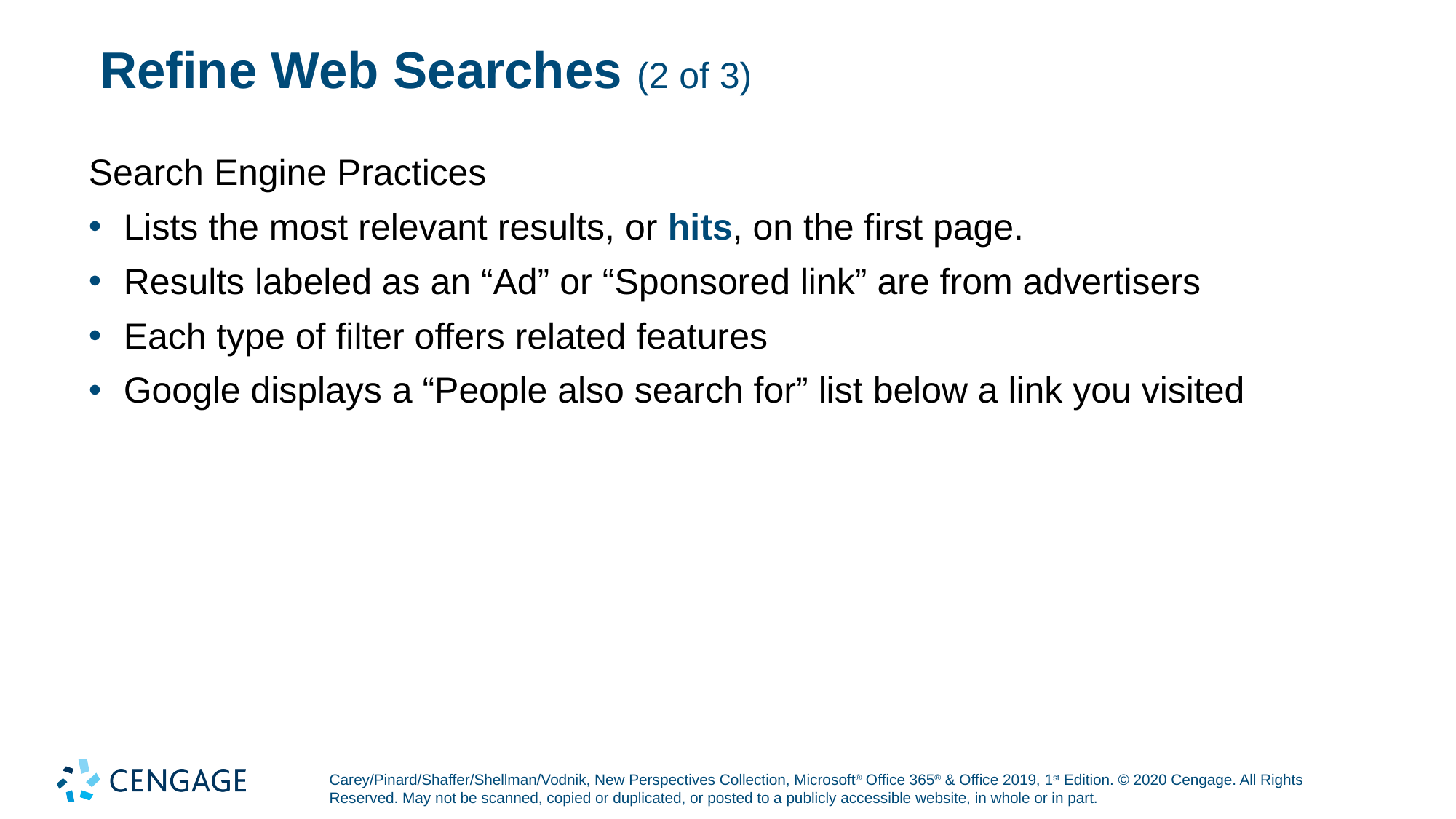

# Refine Web Searches (2 of 3)
Search Engine Practices
Lists the most relevant results, or hits, on the first page.
Results labeled as an “Ad” or “Sponsored link” are from advertisers
Each type of filter offers related features
Google displays a “People also search for” list below a link you visited